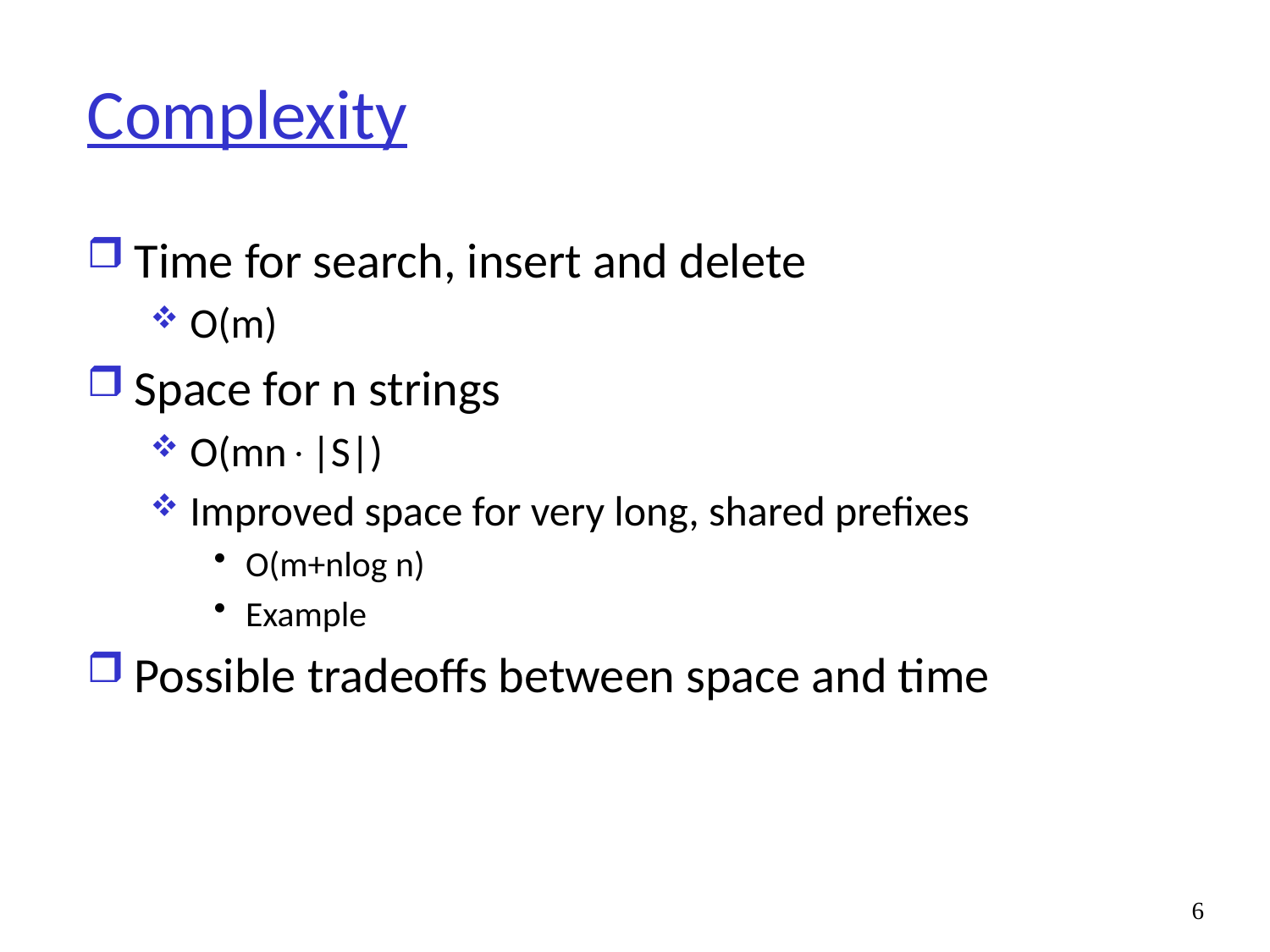

# Complexity
Time for search, insert and delete
O(m)
Space for n strings
O(mn⋅|S|)
Improved space for very long, shared prefixes
O(m+nlog n)
Example
Possible tradeoffs between space and time
6